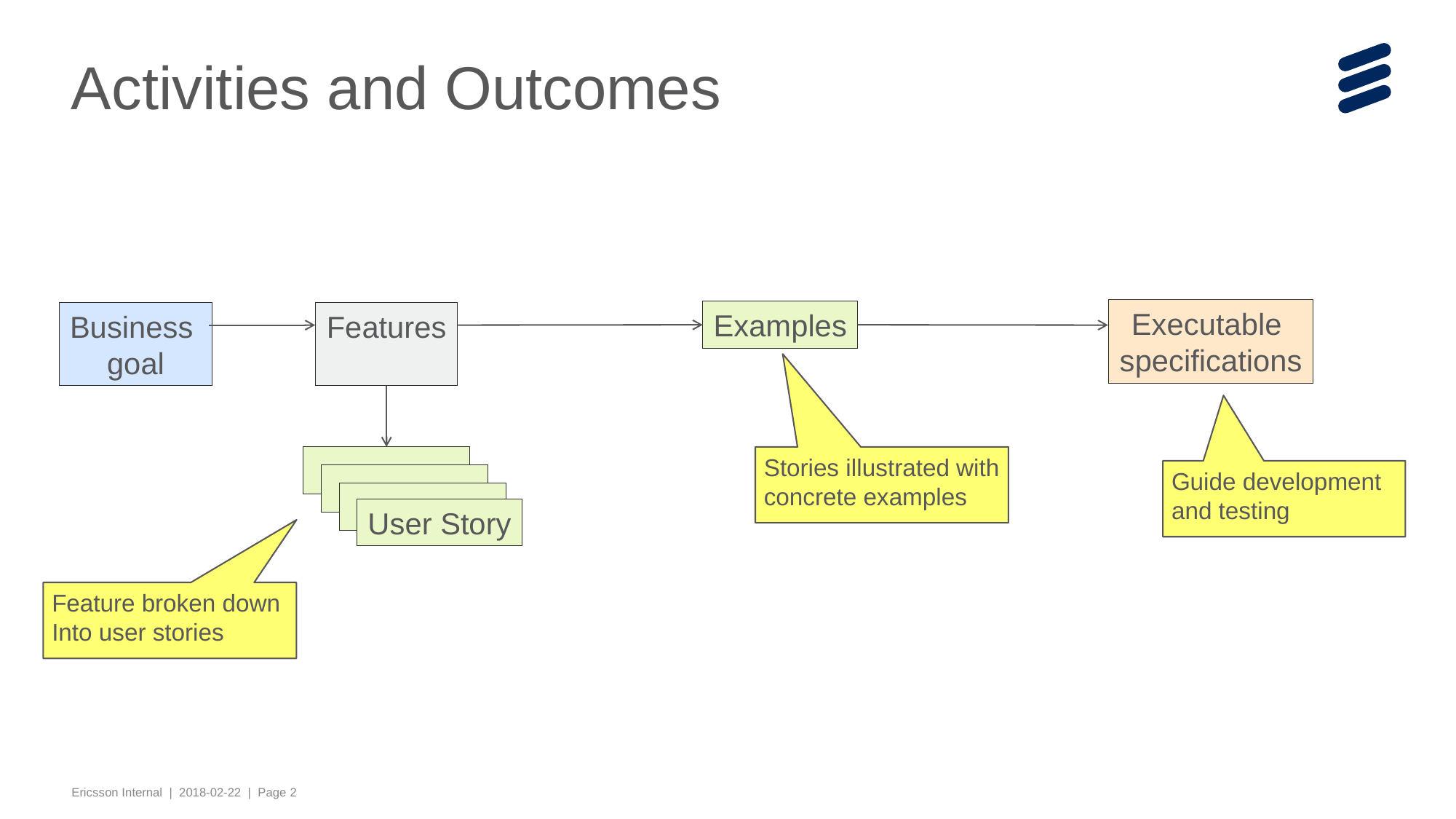

# Activities and Outcomes
Executable
specifications
Examples
Business
goal
Features

Stories illustrated with
concrete examples
Guide development
and testing

User Story
Feature broken down
Into user stories